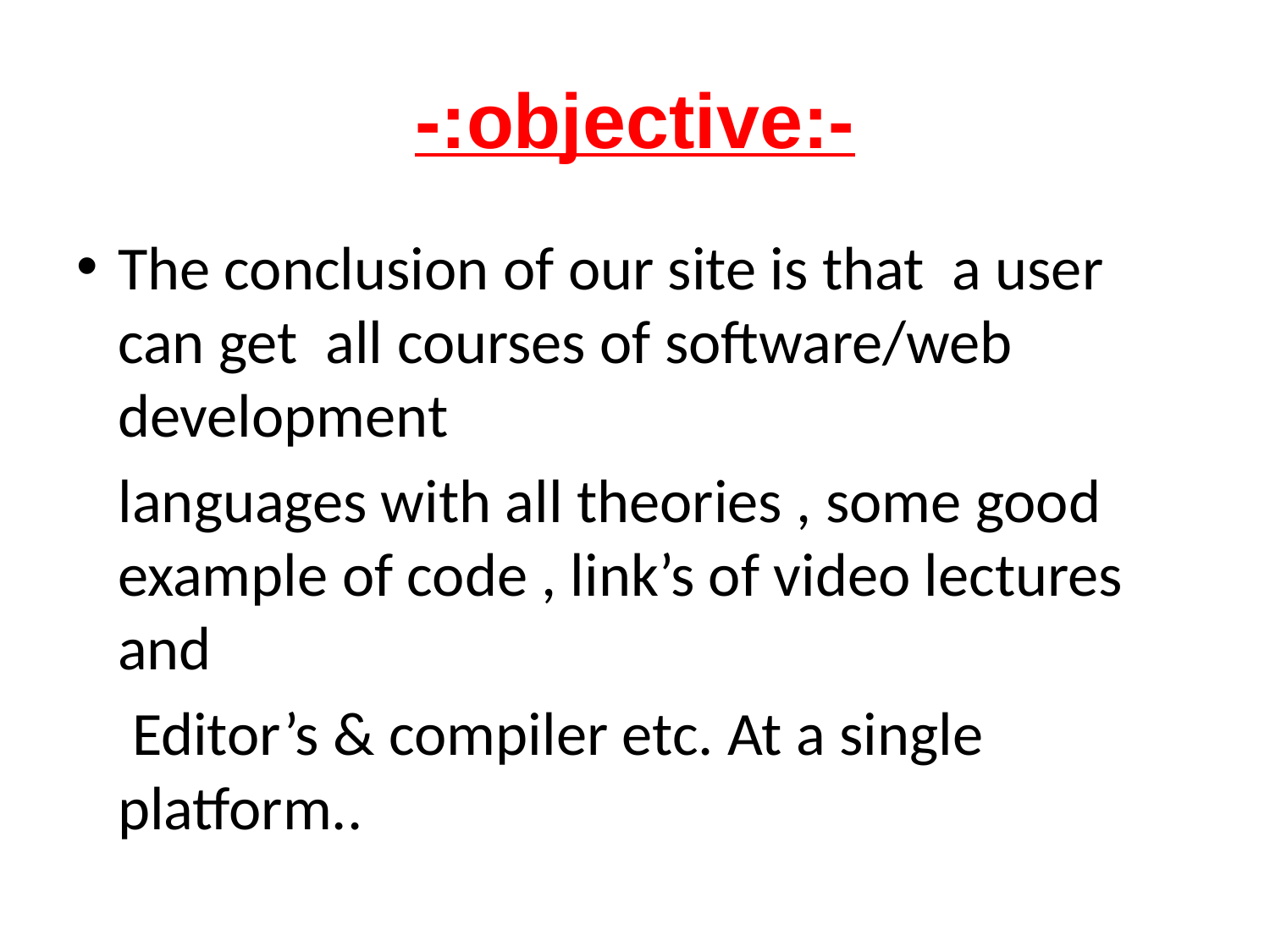

# -:objective:-
The conclusion of our site is that  a user can get  all courses of software/web development
   languages with all theories , some good example of code , link’s of video lectures and
    Editor’s & compiler etc. At a single platform..